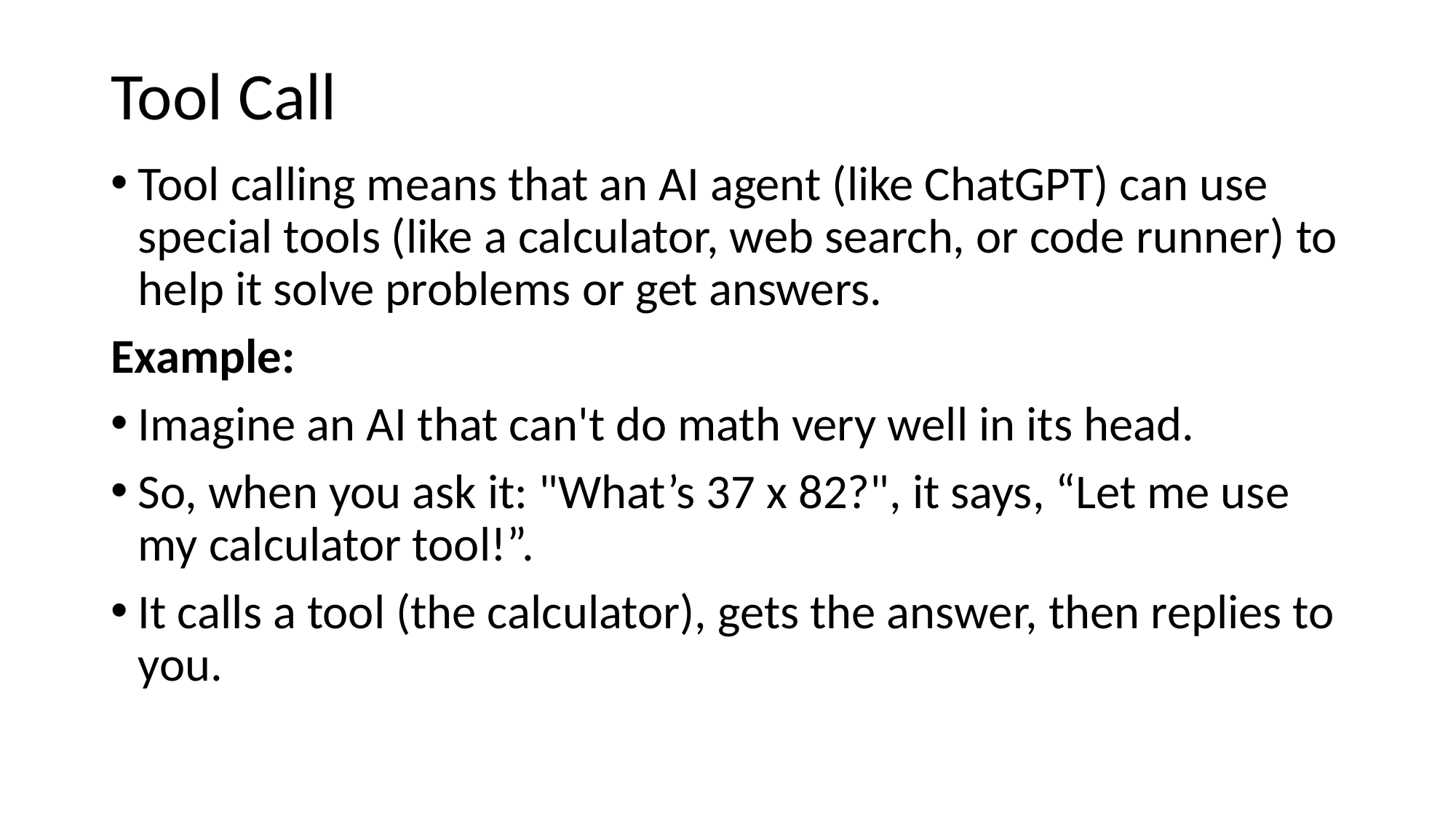

# Tool Call
Tool calling means that an AI agent (like ChatGPT) can use special tools (like a calculator, web search, or code runner) to help it solve problems or get answers.
Example:
Imagine an AI that can't do math very well in its head.
So, when you ask it: "What’s 37 x 82?", it says, “Let me use my calculator tool!”.
It calls a tool (the calculator), gets the answer, then replies to you.